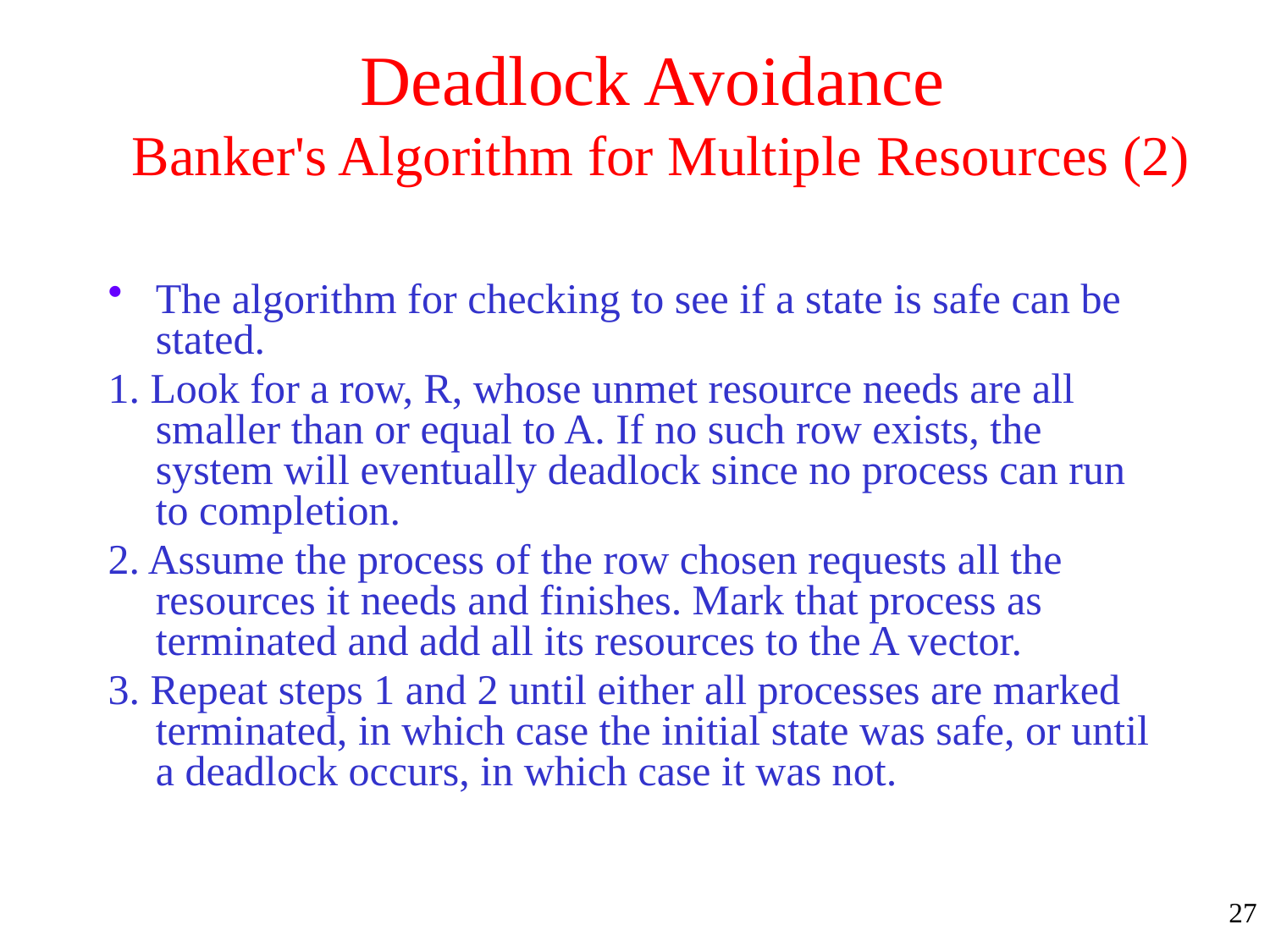

# Deadlock Avoidance Banker's Algorithm for Multiple Resources (2)
The algorithm for checking to see if a state is safe can be stated.
1. Look for a row, R, whose unmet resource needs are all smaller than or equal to A. If no such row exists, the system will eventually deadlock since no process can run to completion.
2. Assume the process of the row chosen requests all the resources it needs and finishes. Mark that process as terminated and add all its resources to the A vector.
3. Repeat steps 1 and 2 until either all processes are marked terminated, in which case the initial state was safe, or until a deadlock occurs, in which case it was not.
27